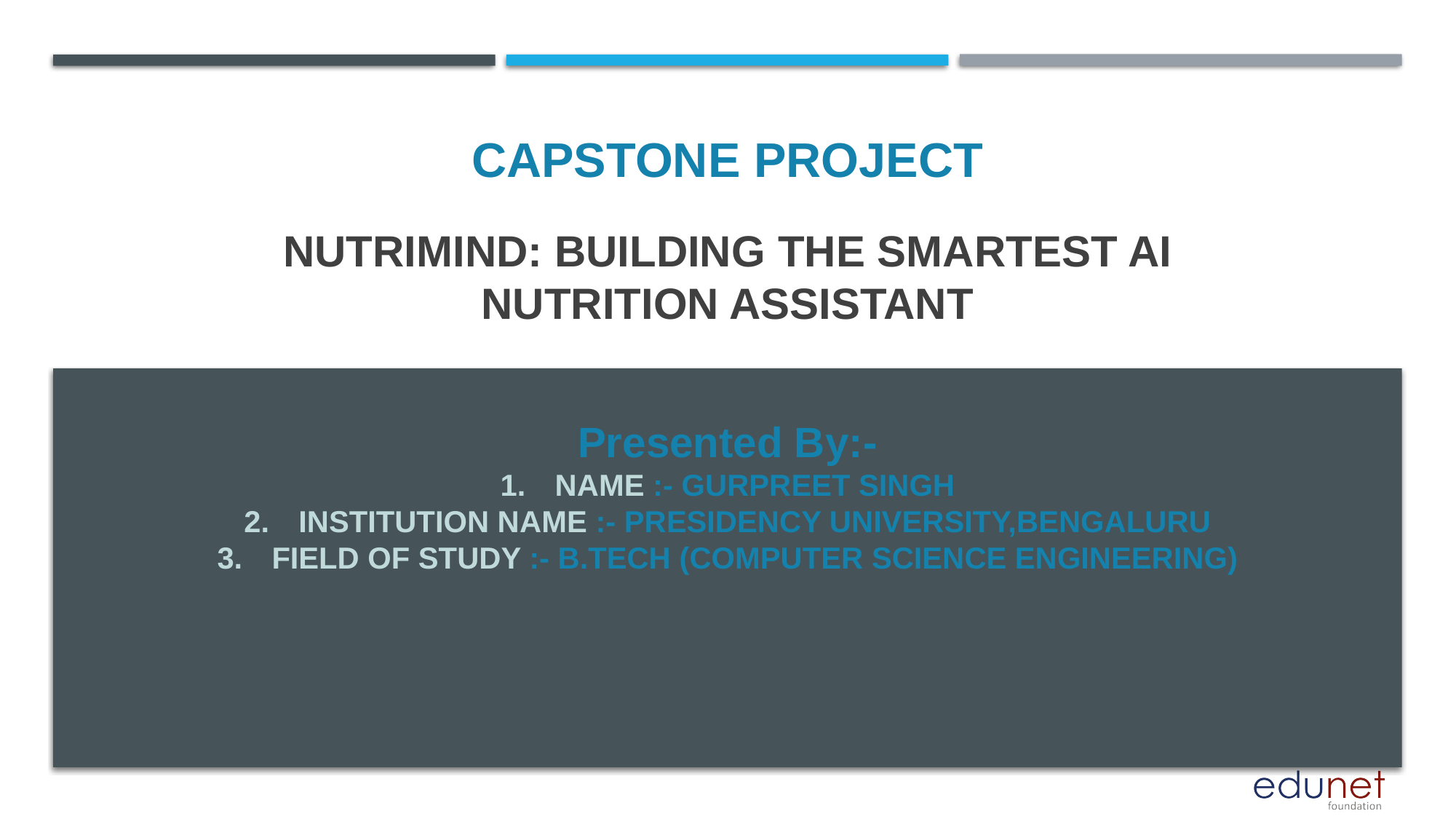

CAPSTONE PROJECT
# NutriMind: Building The Smartest AI Nutrition Assistant
Presented By:-
NAME :- GURPREET SINGH
INSTITUTION NAME :- PRESIDENCY UNIVERSITY,BENGALURU
FIELD OF STUDY :- B.TECH (COMPUTER SCIENCE ENGINEERING)